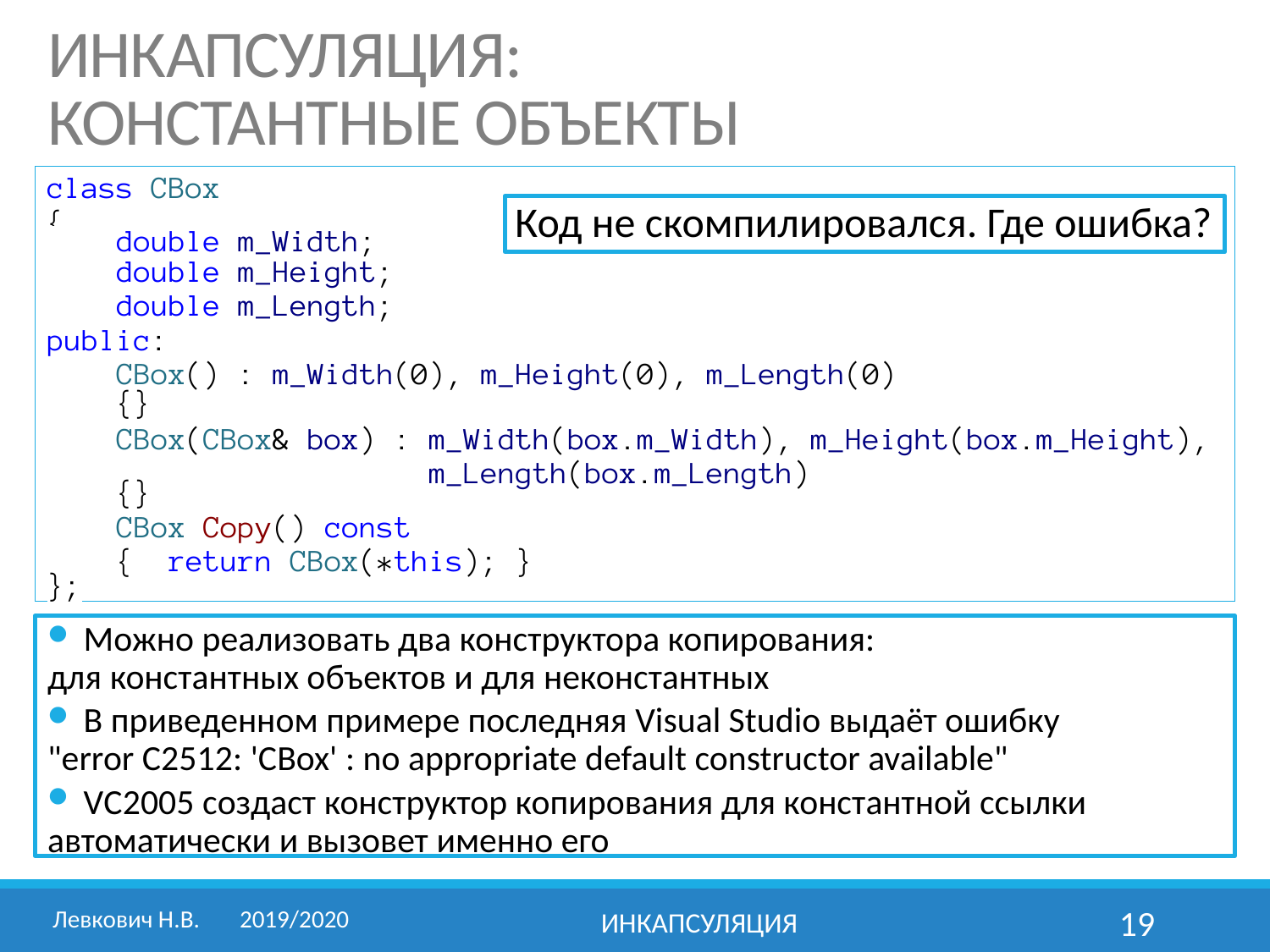

# ИНКАПСУЛЯЦИЯ: Константные объекты
class CBox
{
    double m_Width;
    double m_Height;
    double m_Length;
public:
    CBox() : m_Width(0), m_Height(0), m_Length(0)
    {}
    CBox(CBox& box) : m_Width(box.m_Width), m_Height(box.m_Height),
                      m_Length(box.m_Length)
    {}
    CBox Copy() const
    {  return CBox(*this); }
};
Код не скомпилировался. Где ошибка?
 Можно реализовать два конструктора копирования:
для константных объектов и для неконстантных
 В приведенном примере последняя Visual Studio выдаёт ошибку
"error C2512: 'CBox' : no appropriate default constructor available"
 VС2005 создаст конструктор копирования для константной ссылки автоматически и вызовет именно его
Левкович Н.В.	2019/2020
Инкапсуляция
19